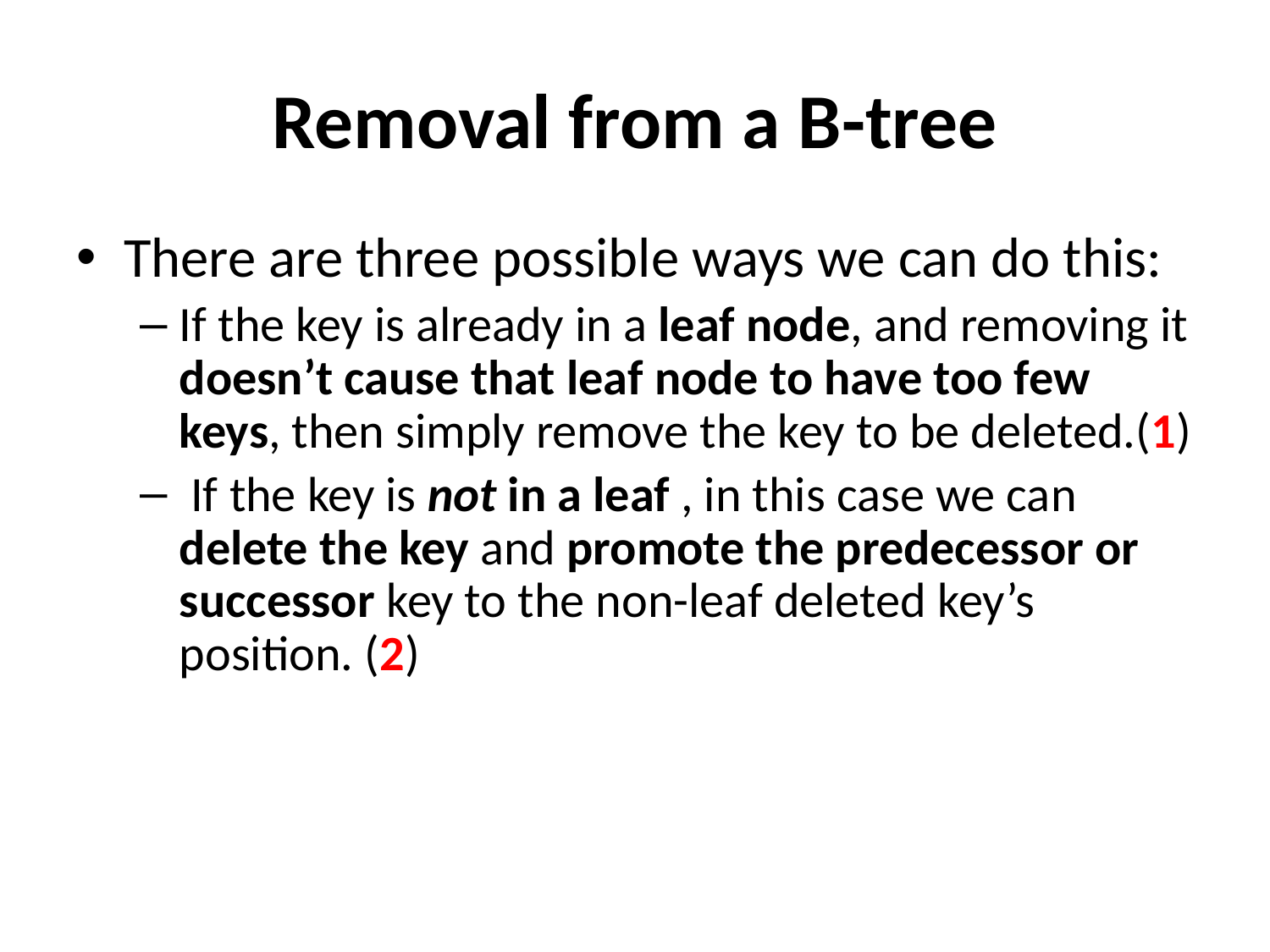

# Removal from a B-tree
There are three possible ways we can do this:
If the key is already in a leaf node, and removing it doesn’t cause that leaf node to have too few keys, then simply remove the key to be deleted.(1)
 If the key is not in a leaf , in this case we can delete the key and promote the predecessor or successor key to the non-leaf deleted key’s position. (2)